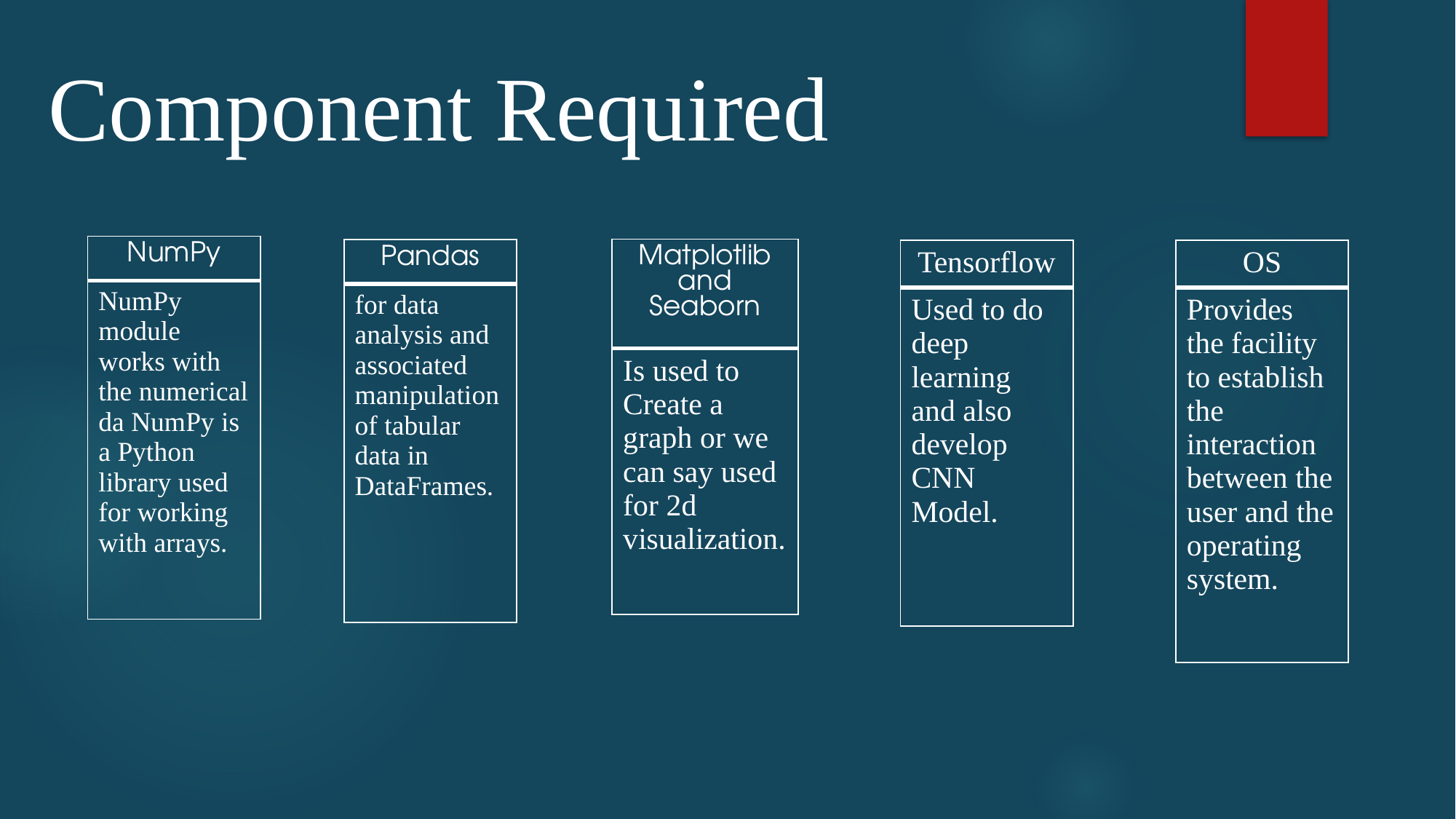

Component Required
| NumPy |
| --- |
| NumPy module works with the numerical da NumPy is a Python library used for working with arrays. |
| Matplotlib and Seaborn |
| --- |
| Is used to Create a graph or we can say used for 2d visualization. |
| Pandas |
| --- |
| for data analysis and associated manipulation of tabular data in DataFrames. |
| Tensorflow |
| --- |
| Used to do deep learning and also develop CNN Model. |
| OS |
| --- |
| Provides the facility to establish the interaction between the user and the operating system. |